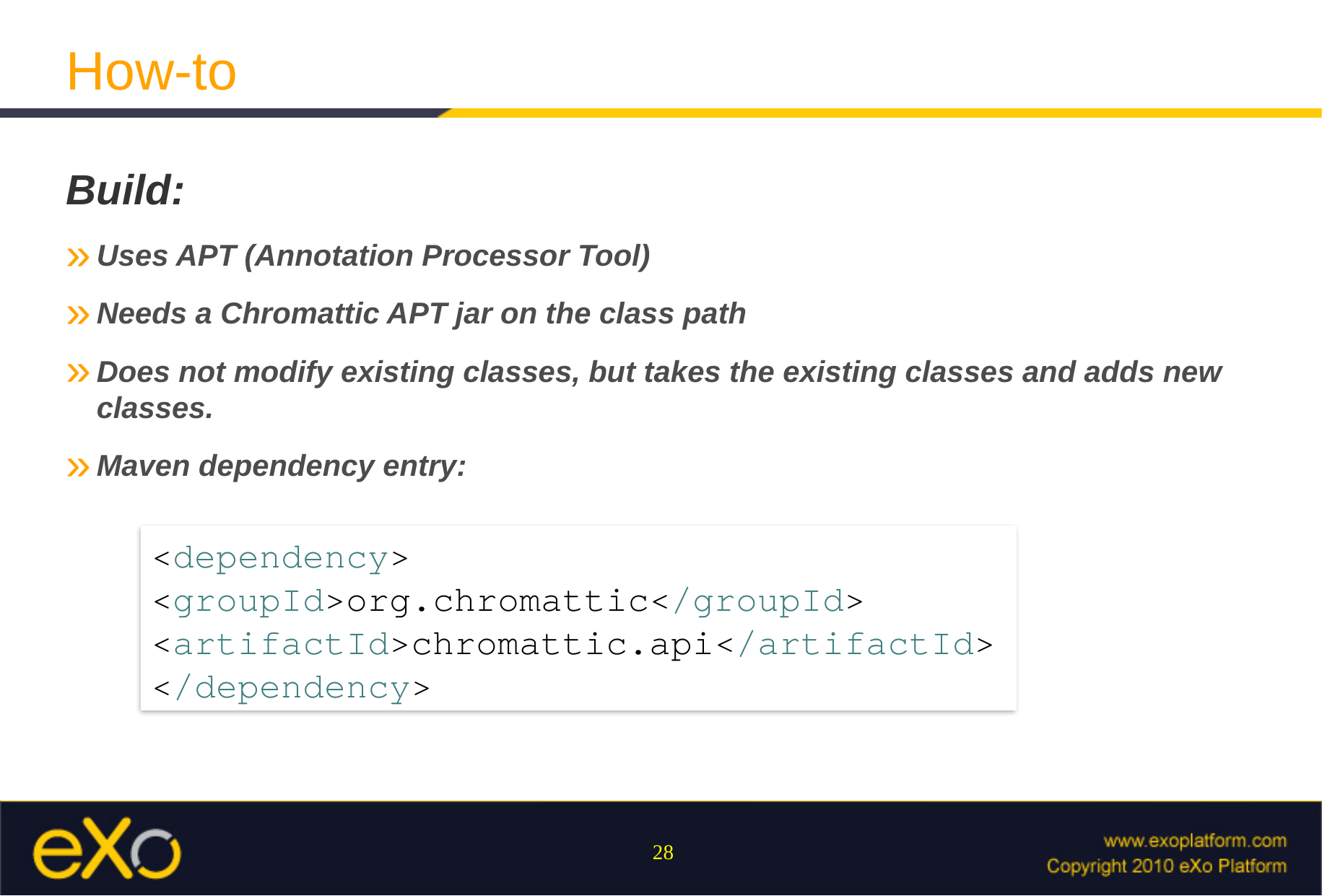

How-to
Build:
Uses APT (Annotation Processor Tool)
Needs a Chromattic APT jar on the class path
Does not modify existing classes, but takes the existing classes and adds new classes.
Maven dependency entry:

<dependency>
<groupId>org.chromattic</groupId>
<artifactId>chromattic.api</artifactId>
</dependency>